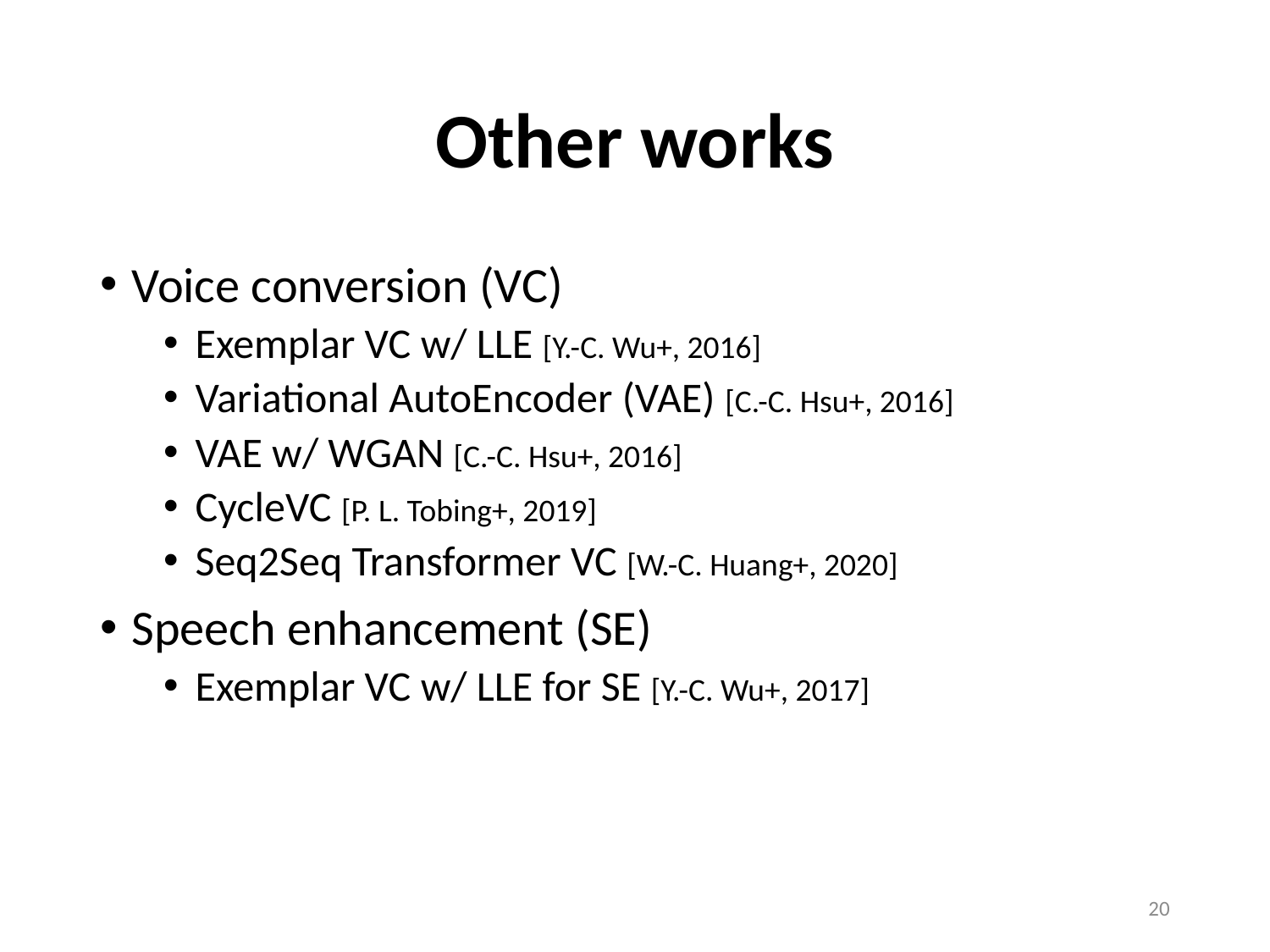

# Other works
Voice conversion (VC)
Exemplar VC w/ LLE [Y.-C. Wu+, 2016]
Variational AutoEncoder (VAE) [C.-C. Hsu+, 2016]
VAE w/ WGAN [C.-C. Hsu+, 2016]
CycleVC [P. L. Tobing+, 2019]
Seq2Seq Transformer VC [W.-C. Huang+, 2020]
Speech enhancement (SE)
Exemplar VC w/ LLE for SE [Y.-C. Wu+, 2017]

20